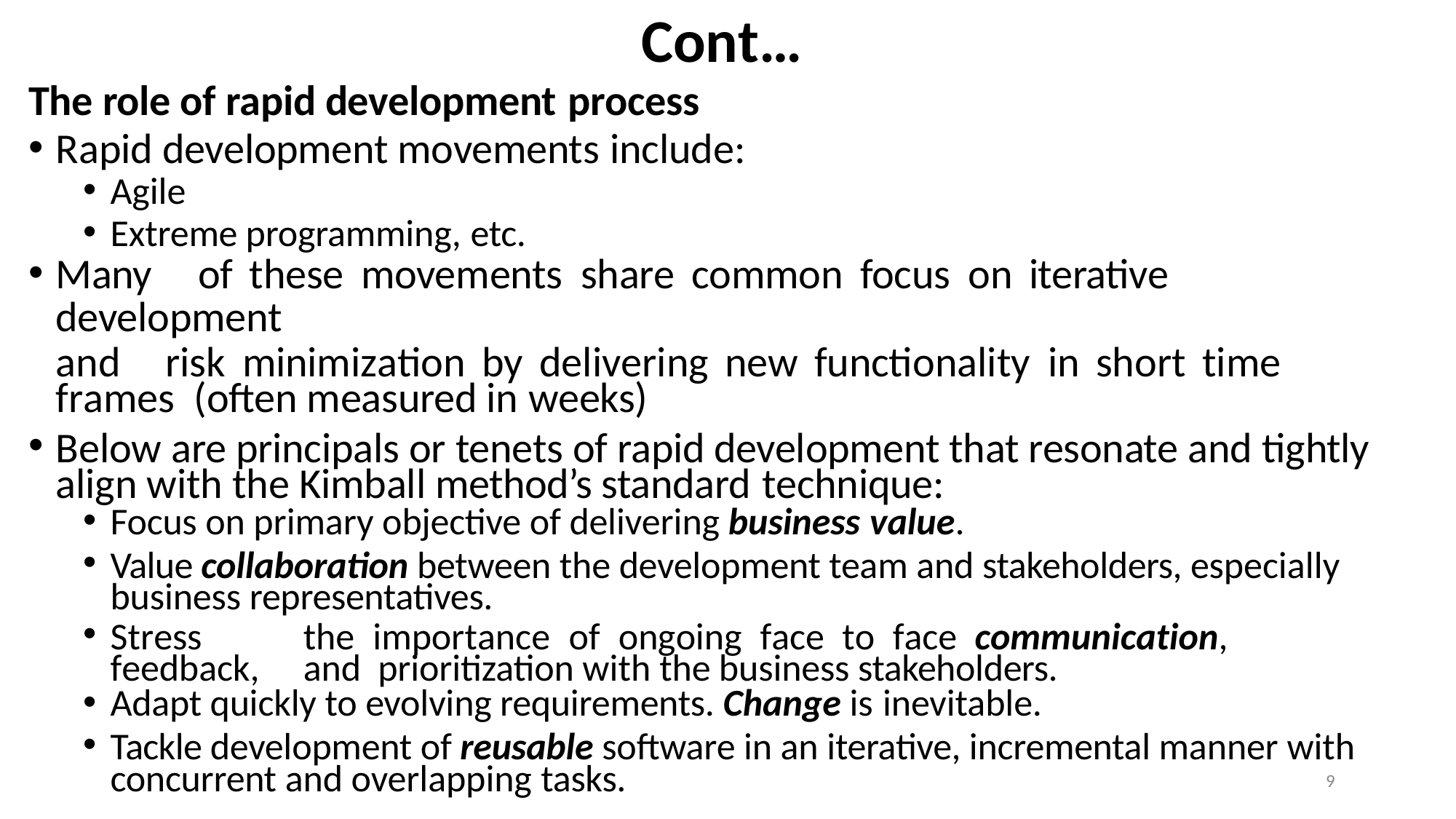

# Cont…
The role of rapid development process
Rapid development movements include:
Agile
Extreme programming, etc.
Many	of	these	movements	share	common	focus	on	iterative	development
and	risk	minimization	by	delivering	new	functionality	in	short	time	frames  (often measured in weeks)
Below are principals or tenets of rapid development that resonate and tightly  align with the Kimball method’s standard technique:
Focus on primary objective of delivering business value.
Value collaboration between the development team and stakeholders, especially  business representatives.
Stress	the	importance	of	ongoing	face	to	face	communication,	feedback,	and  prioritization with the business stakeholders.
Adapt quickly to evolving requirements. Change is inevitable.
Tackle development of reusable software in an iterative, incremental manner with  concurrent and overlapping tasks.
9